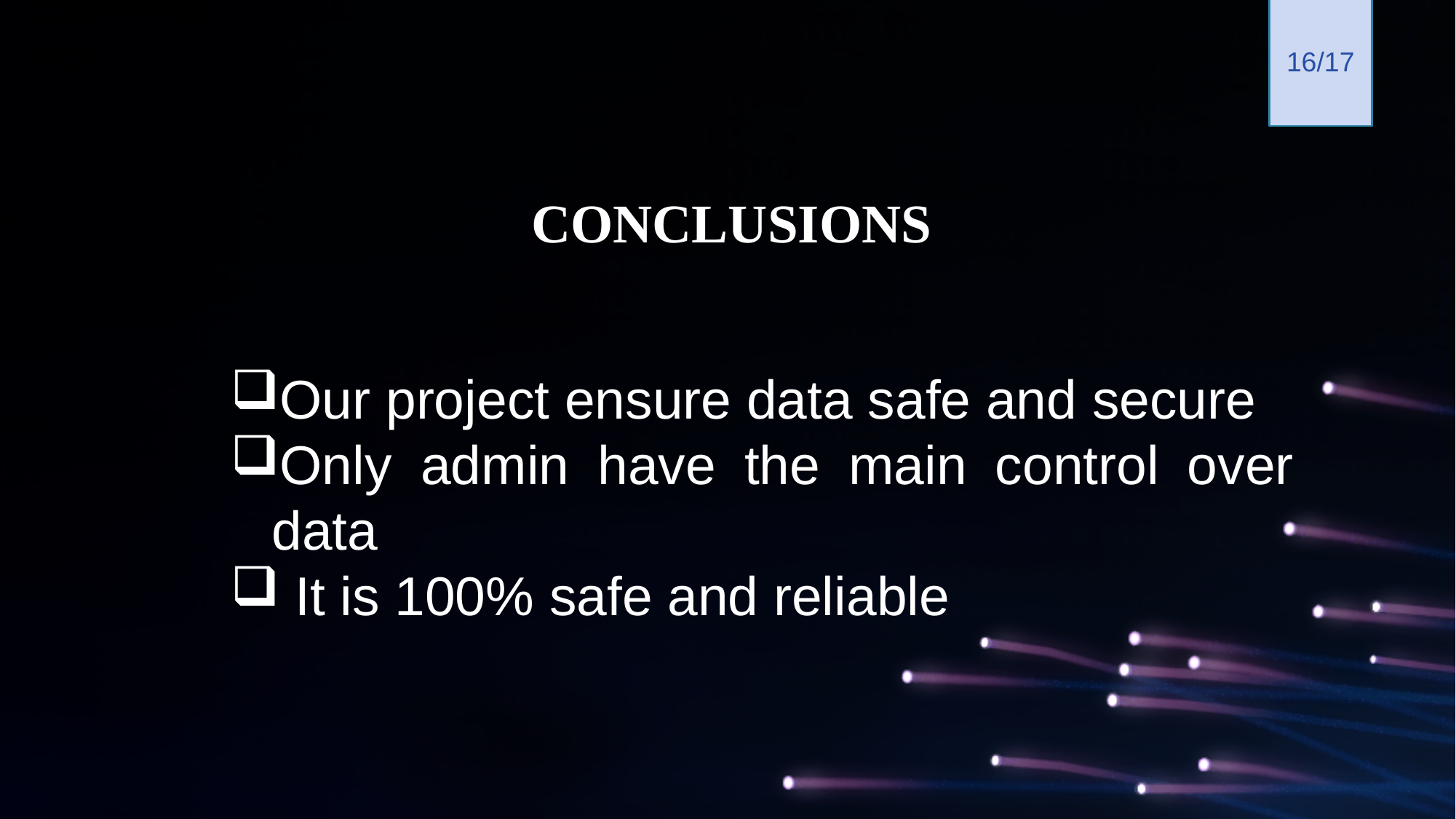

13
16/17

                   Conclusions
#

Our project ensure data safe and secure
Only admin have the main control over data
 It is 100% safe and reliable